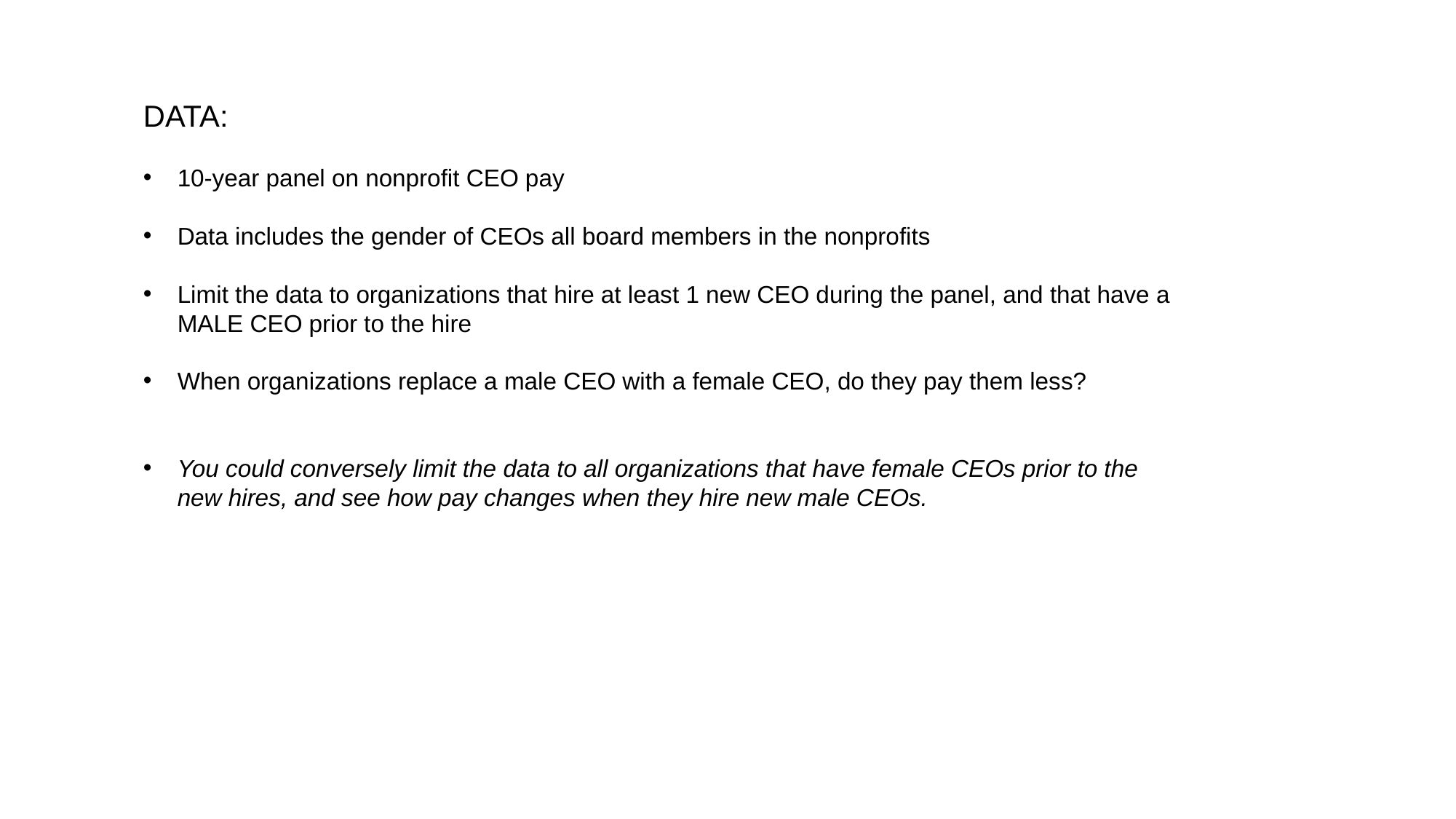

DATA:

10-year panel on nonprofit CEO pay

Data includes the gender of CEOs all board members in the nonprofits
Limit the data to organizations that hire at least 1 new CEO during the panel, and that have a MALE CEO prior to the hire

When organizations replace a male CEO with a female CEO, do they pay them less?

You could conversely limit the data to all organizations that have female CEOs prior to the new hires, and see how pay changes when they hire new male CEOs.